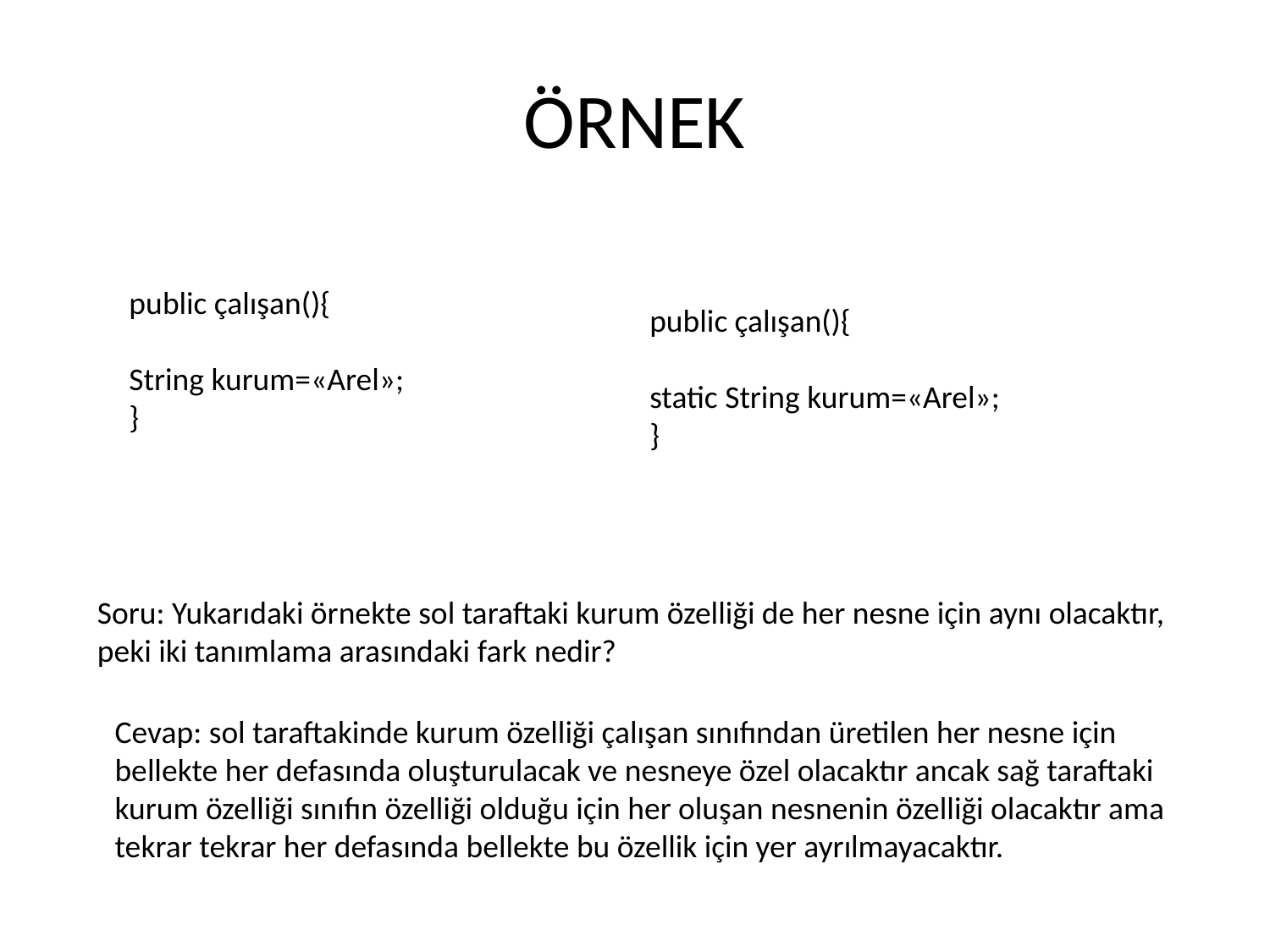

# ÖRNEK
public çalışan(){

String kurum=«Arel»;
}
public çalışan(){

static String kurum=«Arel»;
}
Soru: Yukarıdaki örnekte sol taraftaki kurum özelliği de her nesne için aynı olacaktır, peki iki tanımlama arasındaki fark nedir?
Cevap: sol taraftakinde kurum özelliği çalışan sınıfından üretilen her nesne için bellekte her defasında oluşturulacak ve nesneye özel olacaktır ancak sağ taraftaki kurum özelliği sınıfın özelliği olduğu için her oluşan nesnenin özelliği olacaktır ama tekrar tekrar her defasında bellekte bu özellik için yer ayrılmayacaktır.